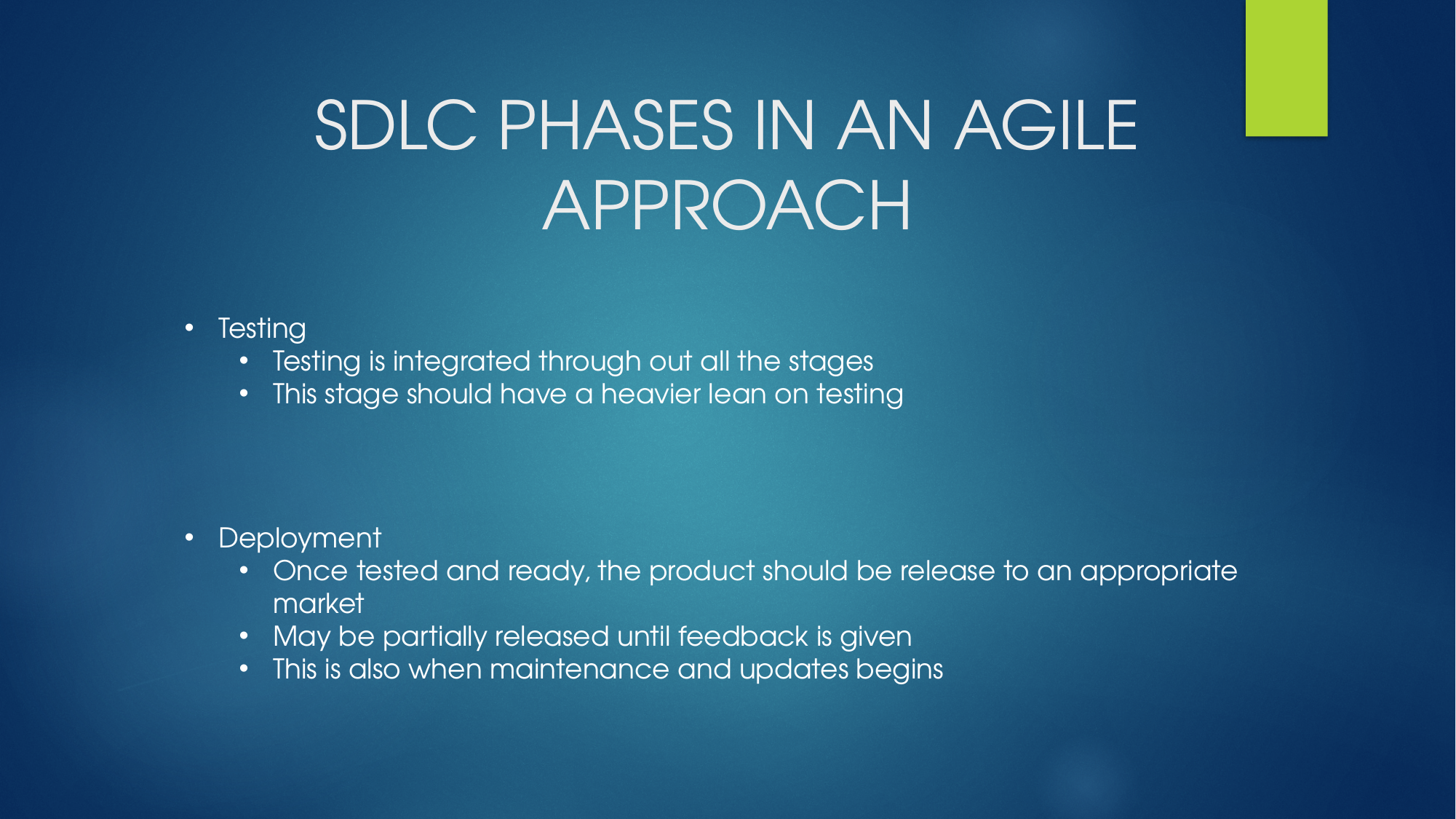

# SDLC PHASES IN AN AGILE APPROACH
Testing
Testing is integrated through out all the stages
This stage should have a heavier lean on testing

Deployment
Once tested and ready, the product should be release to an appropriate market
May be partially released until feedback is given
This is also when maintenance and updates begins